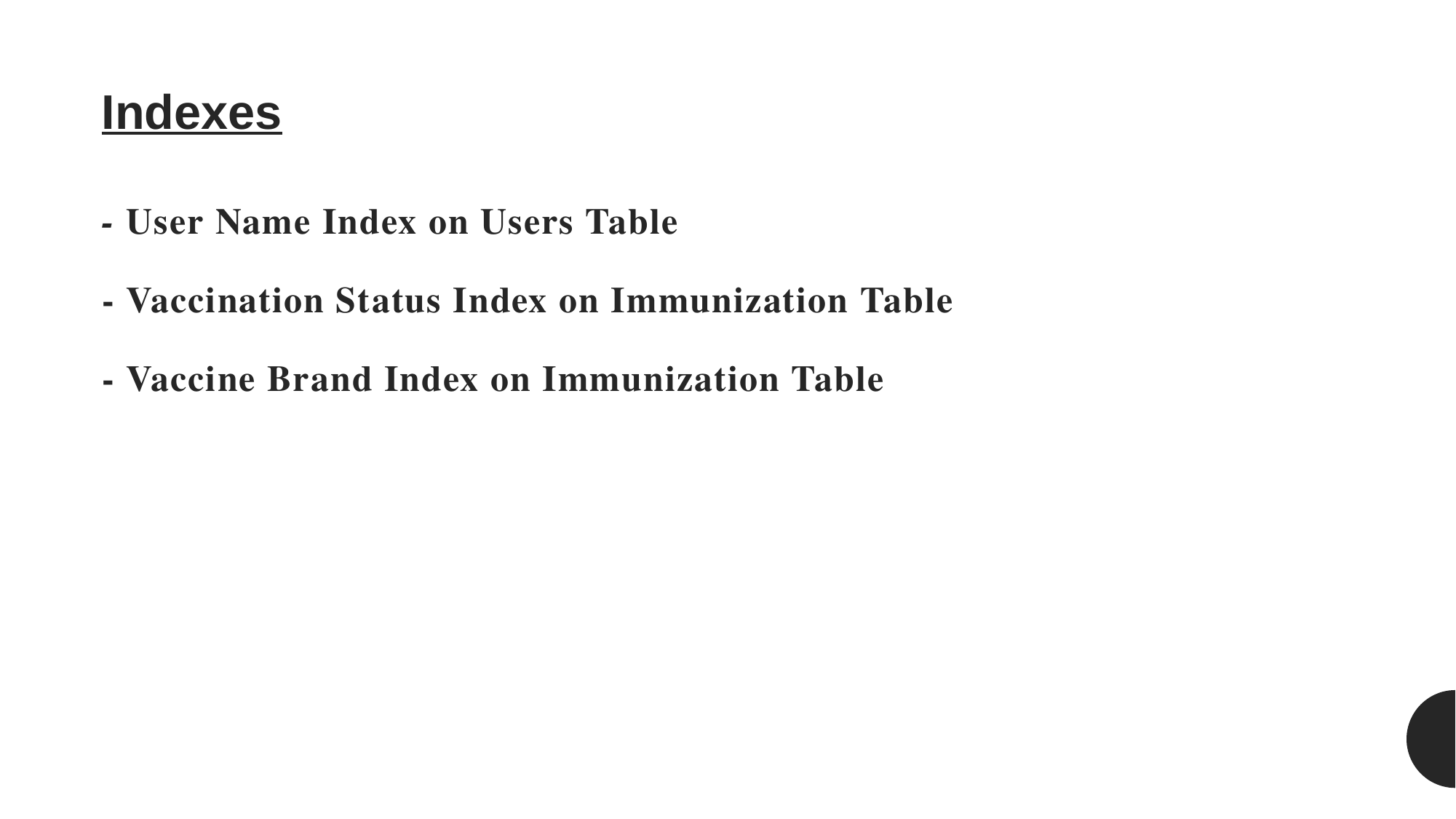

Indexes
# - User Name Index on Users Table - Vaccination Status Index on Immunization Table - Vaccine Brand Index on Immunization Table